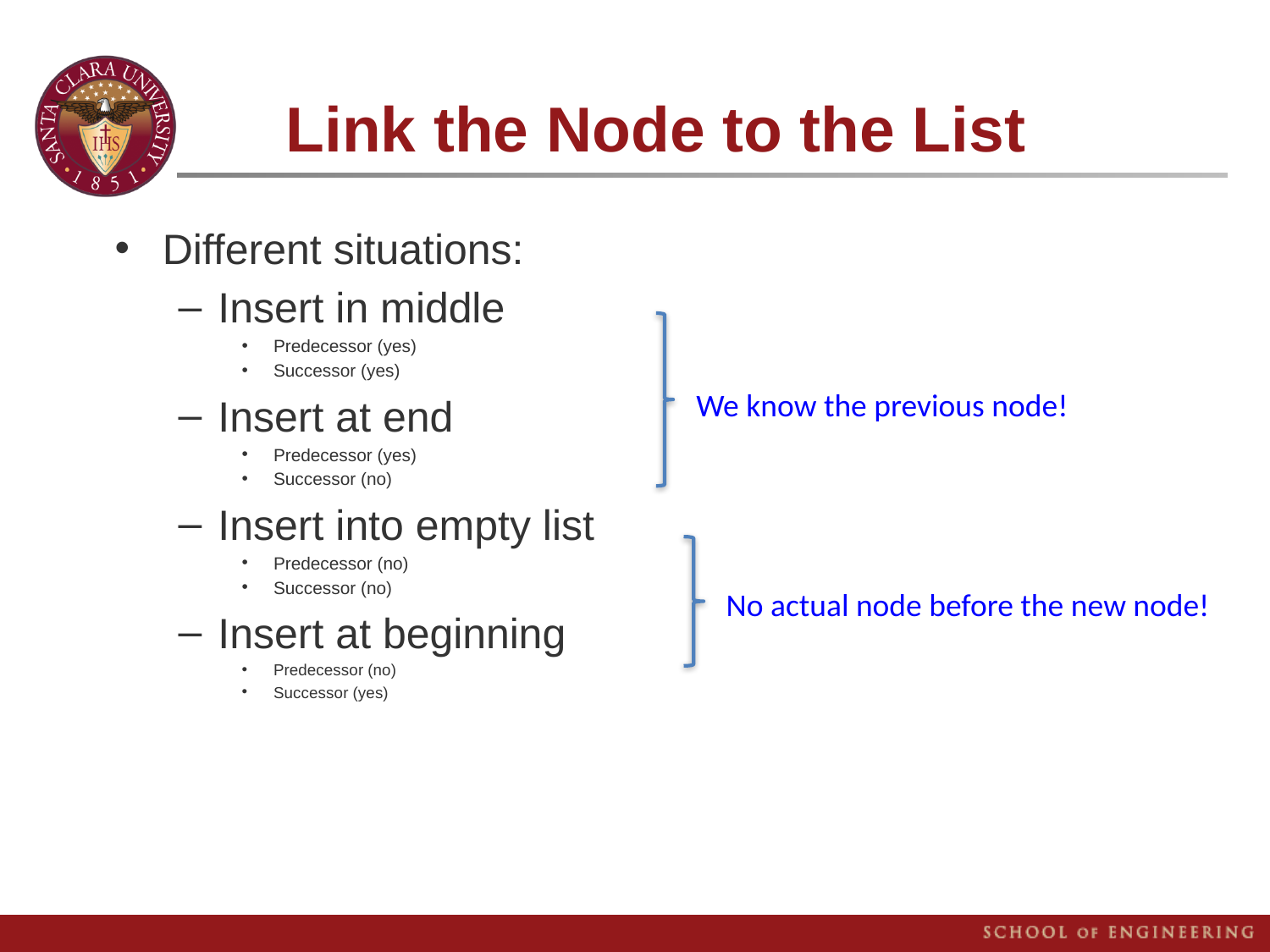

Link the Node to the List

Different situations:
Insert in middle
Predecessor (yes)
Successor (yes)
Insert at end
Predecessor (yes)
Successor (no)
Insert into empty list
Predecessor (no)
Successor (no)
Insert at beginning
Predecessor (no)
Successor (yes)

We know the previous node!

No actual node before the new node!